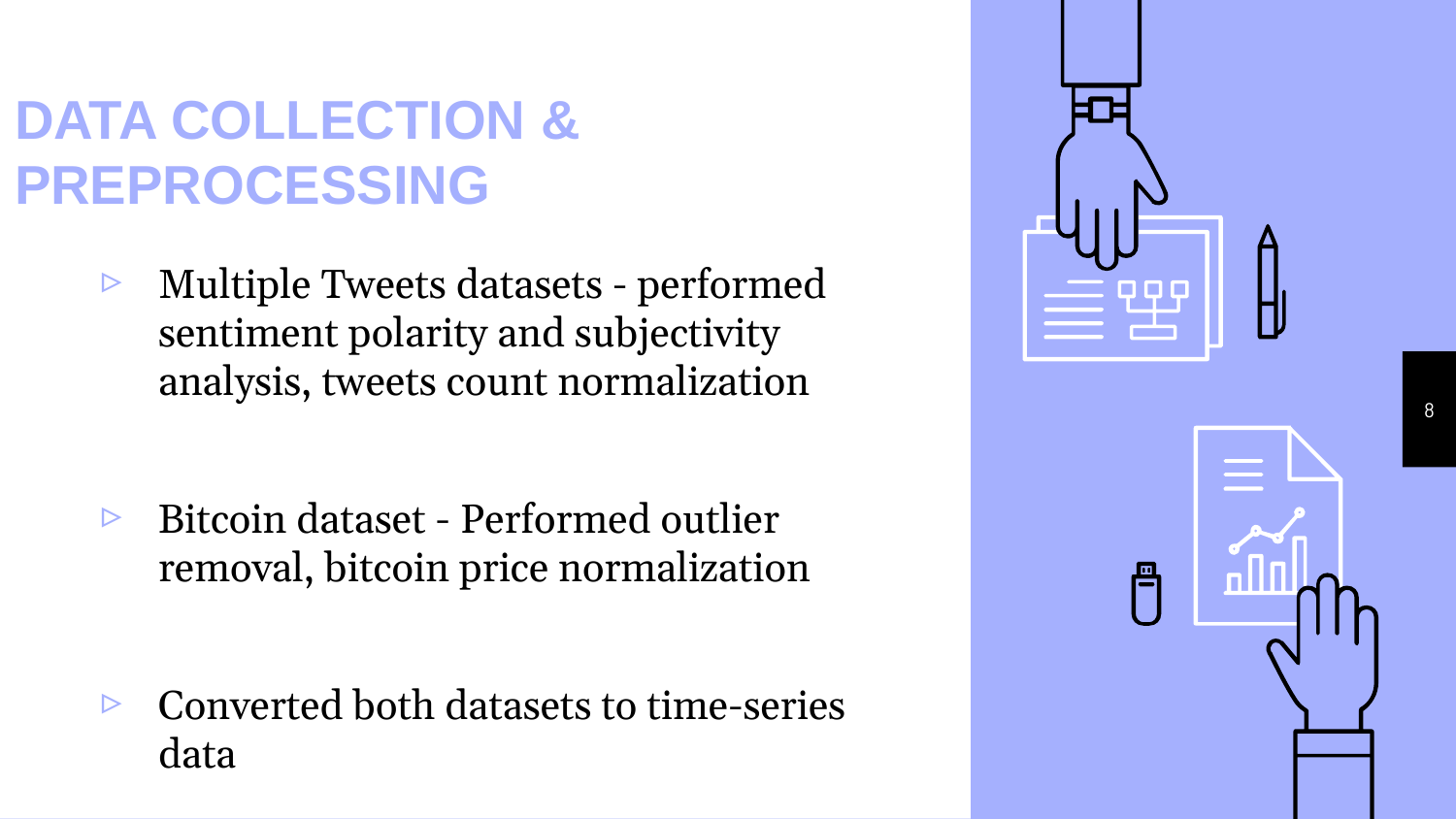

# DATA COLLECTION & PREPROCESSING
Multiple Tweets datasets - performed sentiment polarity and subjectivity analysis, tweets count normalization

Bitcoin dataset - Performed outlier removal, bitcoin price normalization

Converted both datasets to time-series data
8